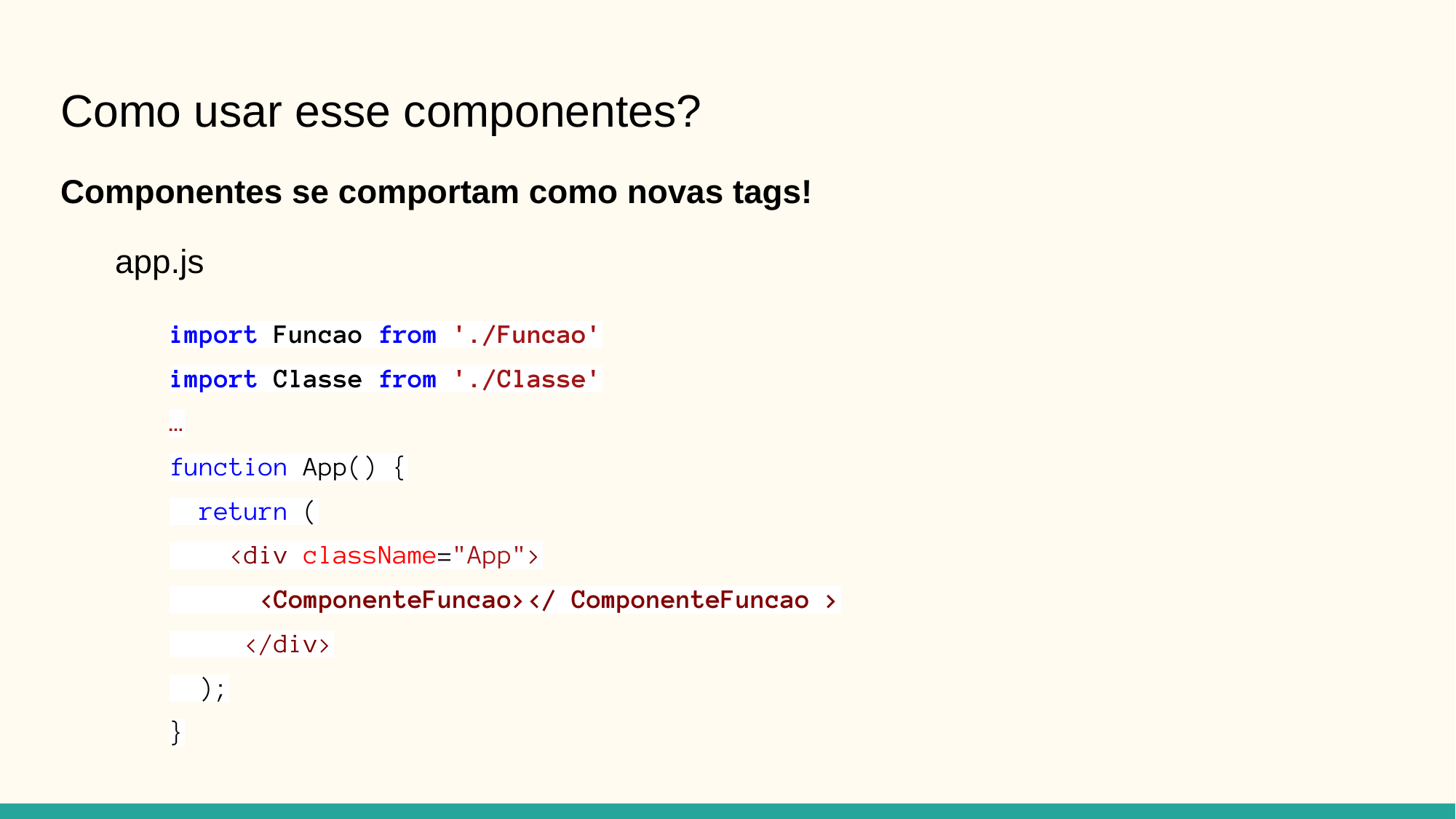

# Como usar esse componentes?
Componentes se comportam como novas tags!
app.js
import Funcao from './Funcao'
import Classe from './Classe'
…
function App() {
  return (
    <div className="App">
      <ComponenteFuncao></ ComponenteFuncao >
     </div>
  );
}